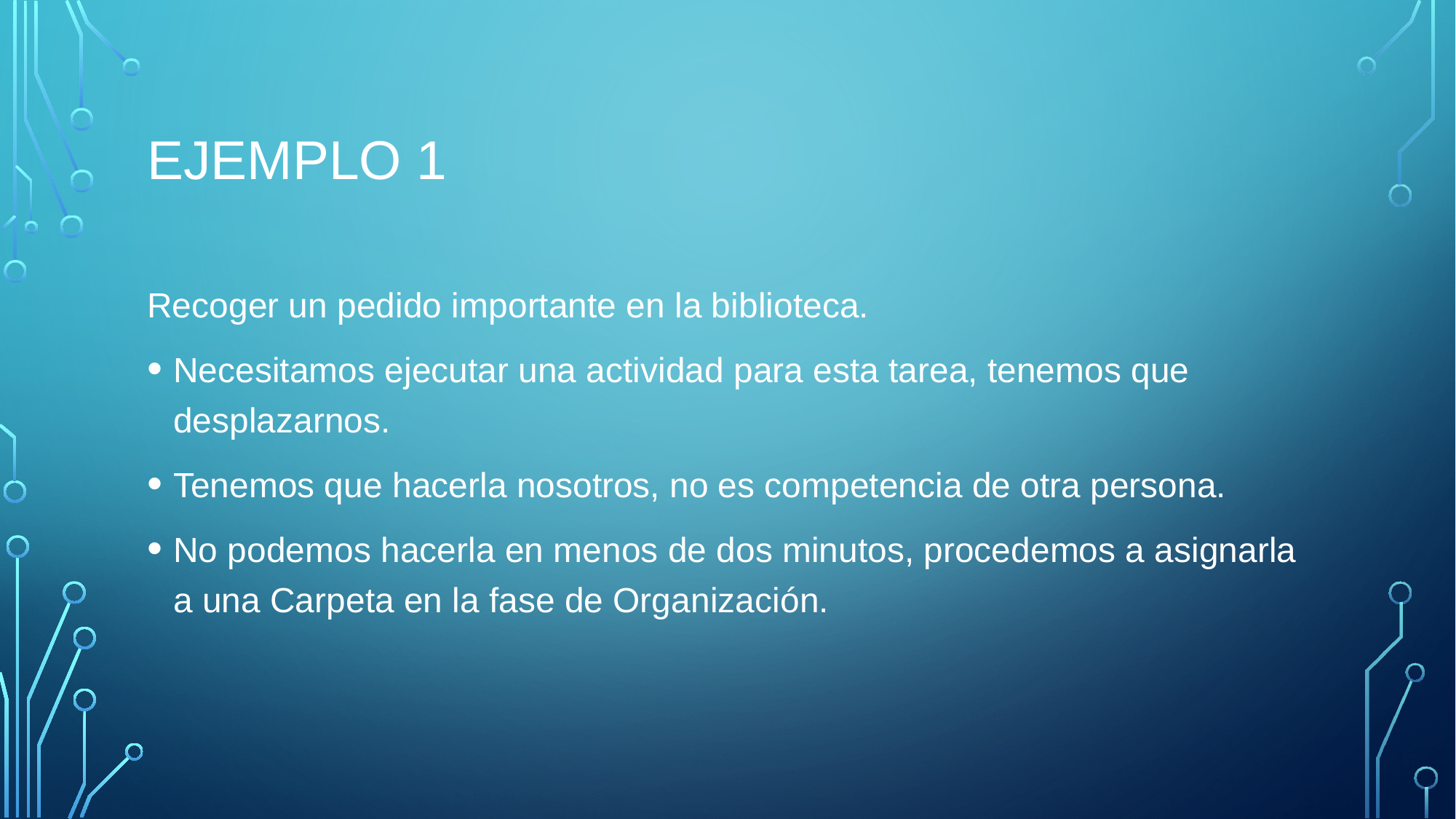

# Ejemplo 1
Recoger un pedido importante en la biblioteca.
Necesitamos ejecutar una actividad para esta tarea, tenemos que desplazarnos.
Tenemos que hacerla nosotros, no es competencia de otra persona.
No podemos hacerla en menos de dos minutos, procedemos a asignarla a una Carpeta en la fase de Organización.